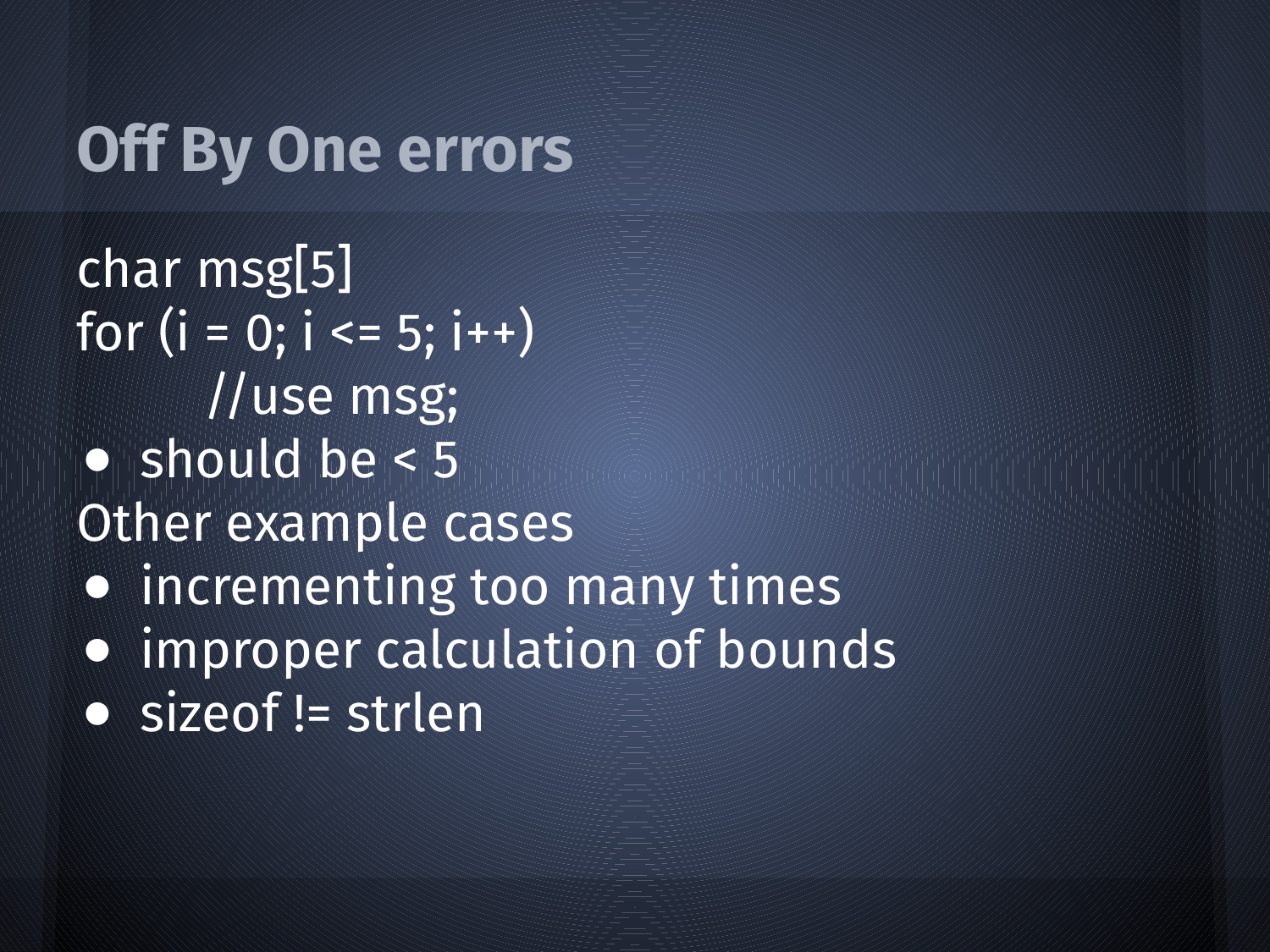

# Off By One errors
char msg[5]
for (i = 0; i <= 5; i++)
	//use msg;
should be < 5
Other example cases
incrementing too many times
improper calculation of bounds
sizeof != strlen